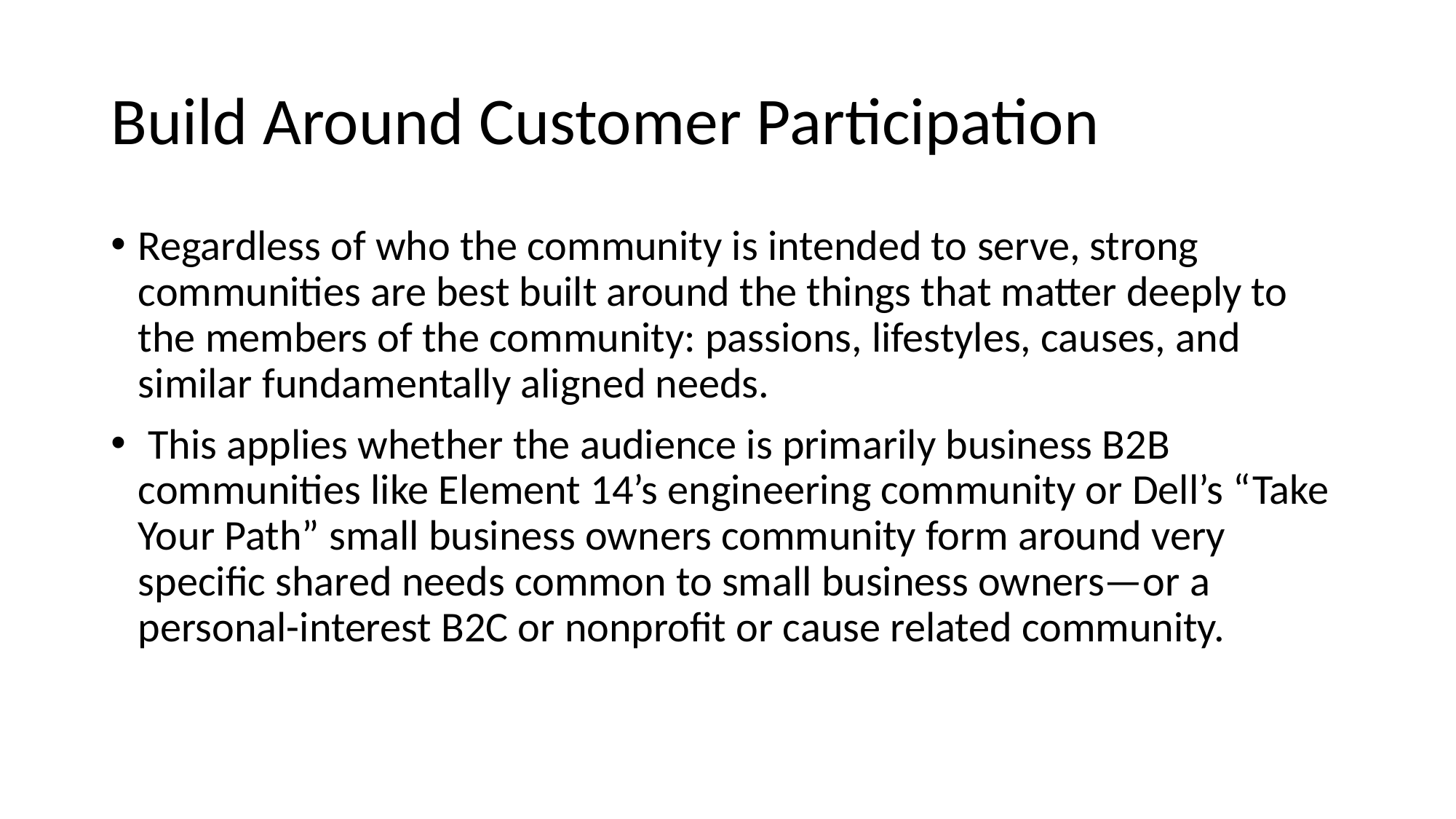

# Build Around Customer Participation
Regardless of who the community is intended to serve, strong communities are best built around the things that matter deeply to the members of the community: passions, lifestyles, causes, and similar fundamentally aligned needs.
 This applies whether the audience is primarily business B2B communities like Element 14’s engineering community or Dell’s “Take Your Path” small business owners community form around very specific shared needs common to small business owners—or a personal-interest B2C or nonprofit or cause related community.